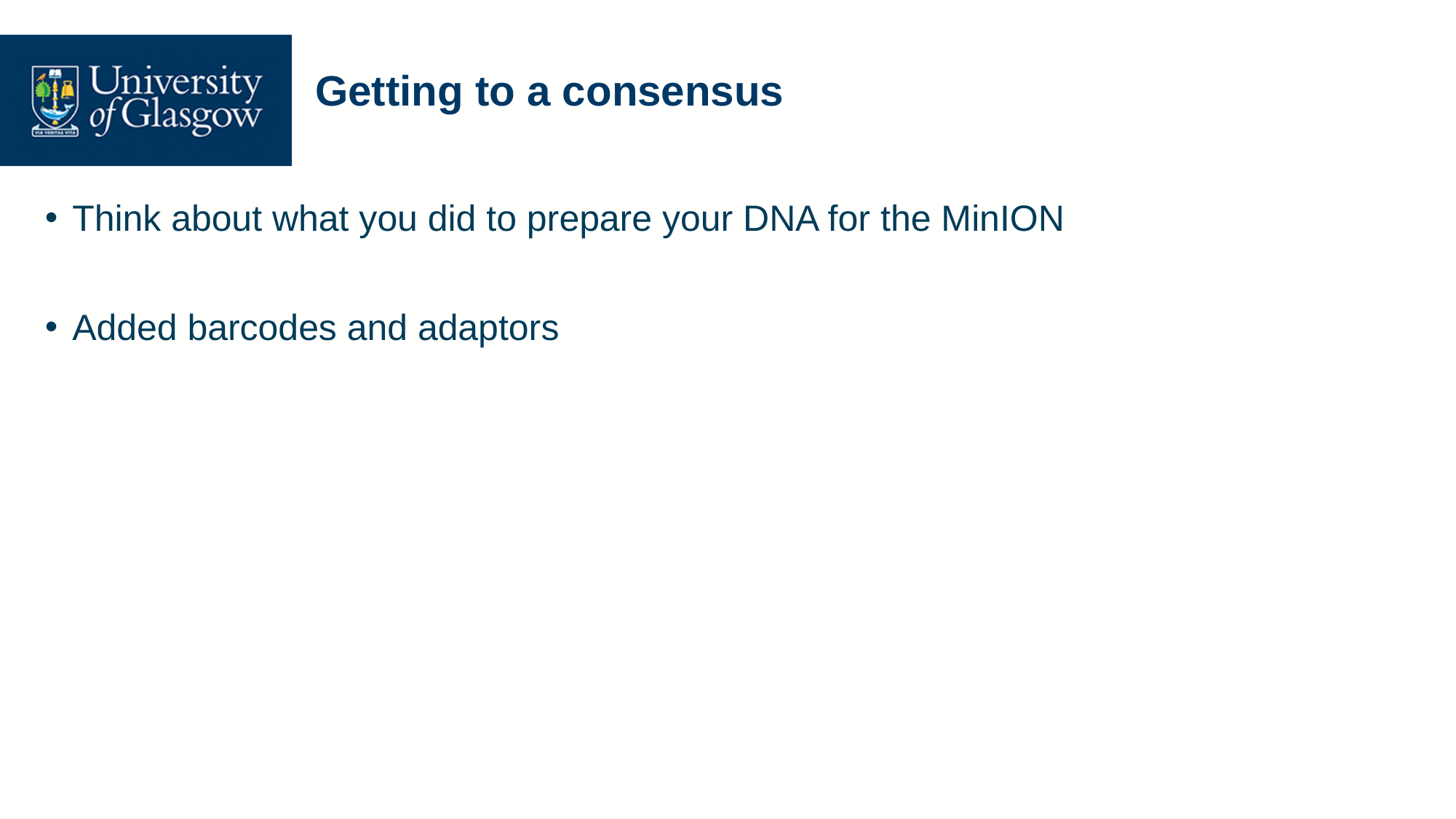

# Getting to a consensus
Think about what you did to prepare your DNA for the MinION

Added barcodes and adaptors